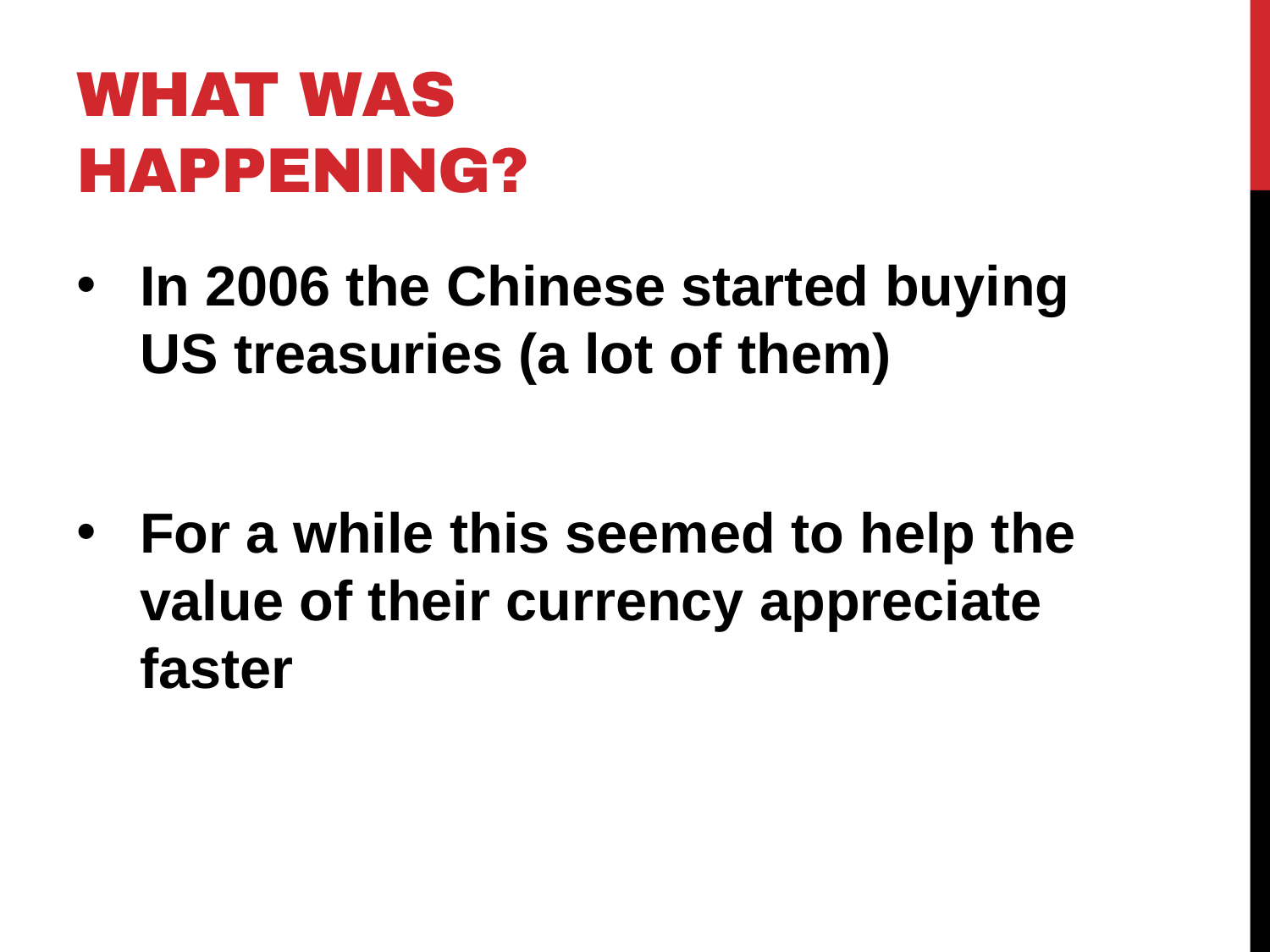

# What Was Happening?
In 2006 the Chinese started buying US treasuries (a lot of them)

For a while this seemed to help the value of their currency appreciate faster